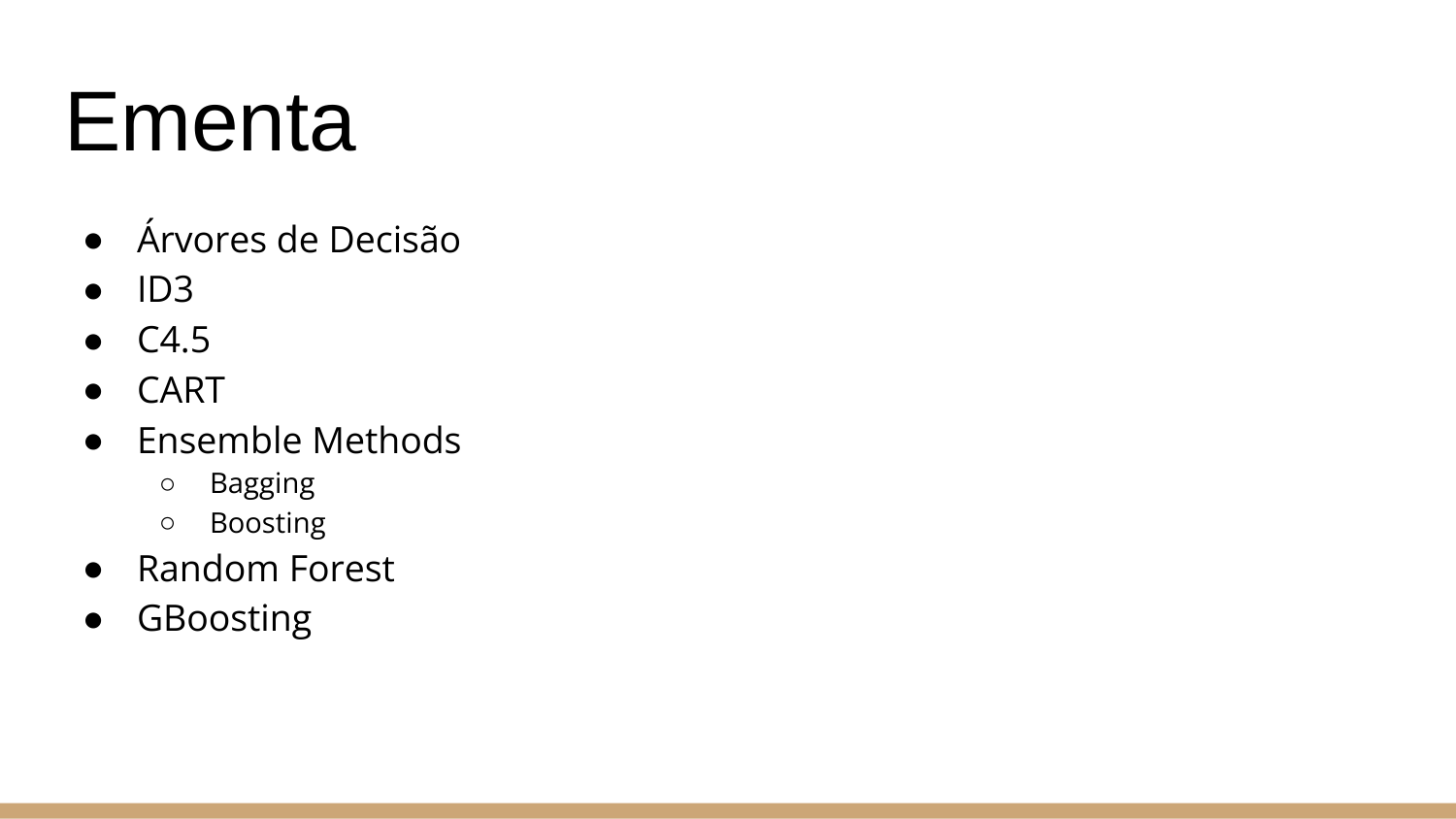

# Ementa
Árvores de Decisão
ID3
C4.5
CART
Ensemble Methods
Bagging
Boosting
Random Forest
GBoosting